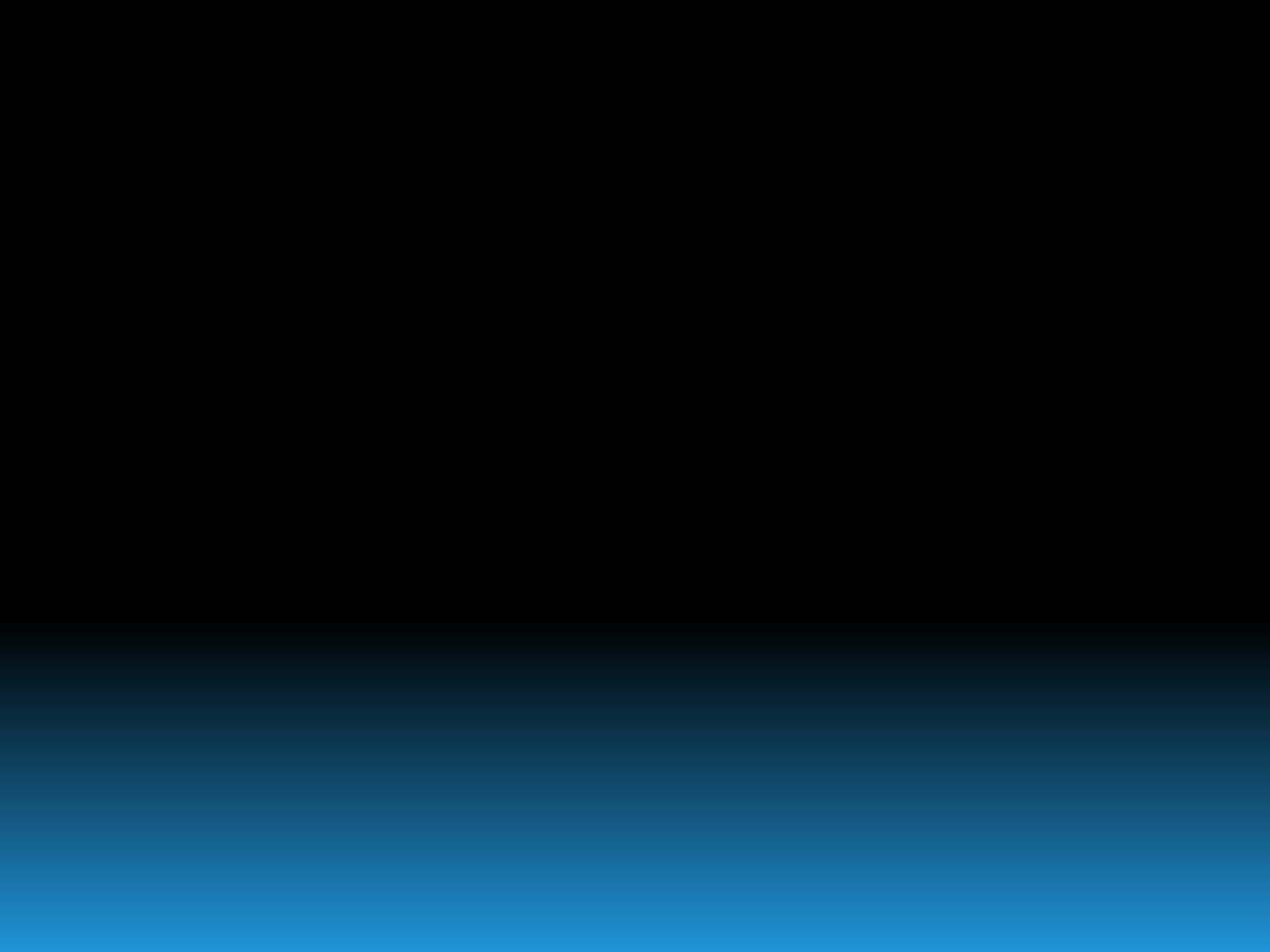

Piano di azione
per la Ricerca & Sviluppo,
l’Innovazione e l’ICT